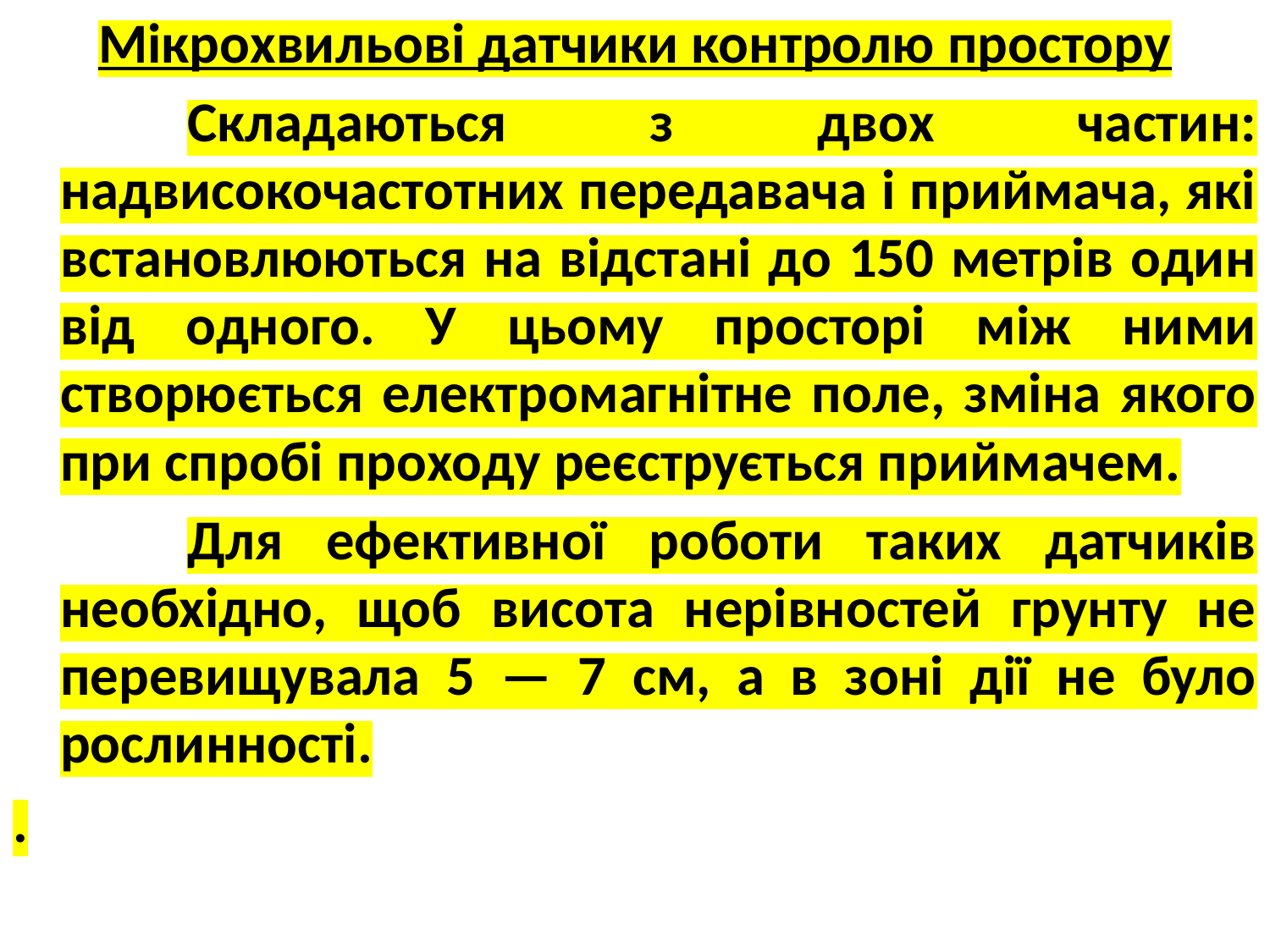

Мікрохвильові датчики контролю простору
		Складаються з двох частин: надвисокочастотних передавача і приймача, які встановлюються на відстані до 150 метрів один від одного. У цьому просторі між ними створюється електромагнітне поле, зміна якого при спробі проходу реєструється приймачем.
		Для ефективної роботи таких датчиків необхідно, щоб висота нерівностей грунту не перевищувала 5 — 7 см, а в зоні дії не було рослинності.
.